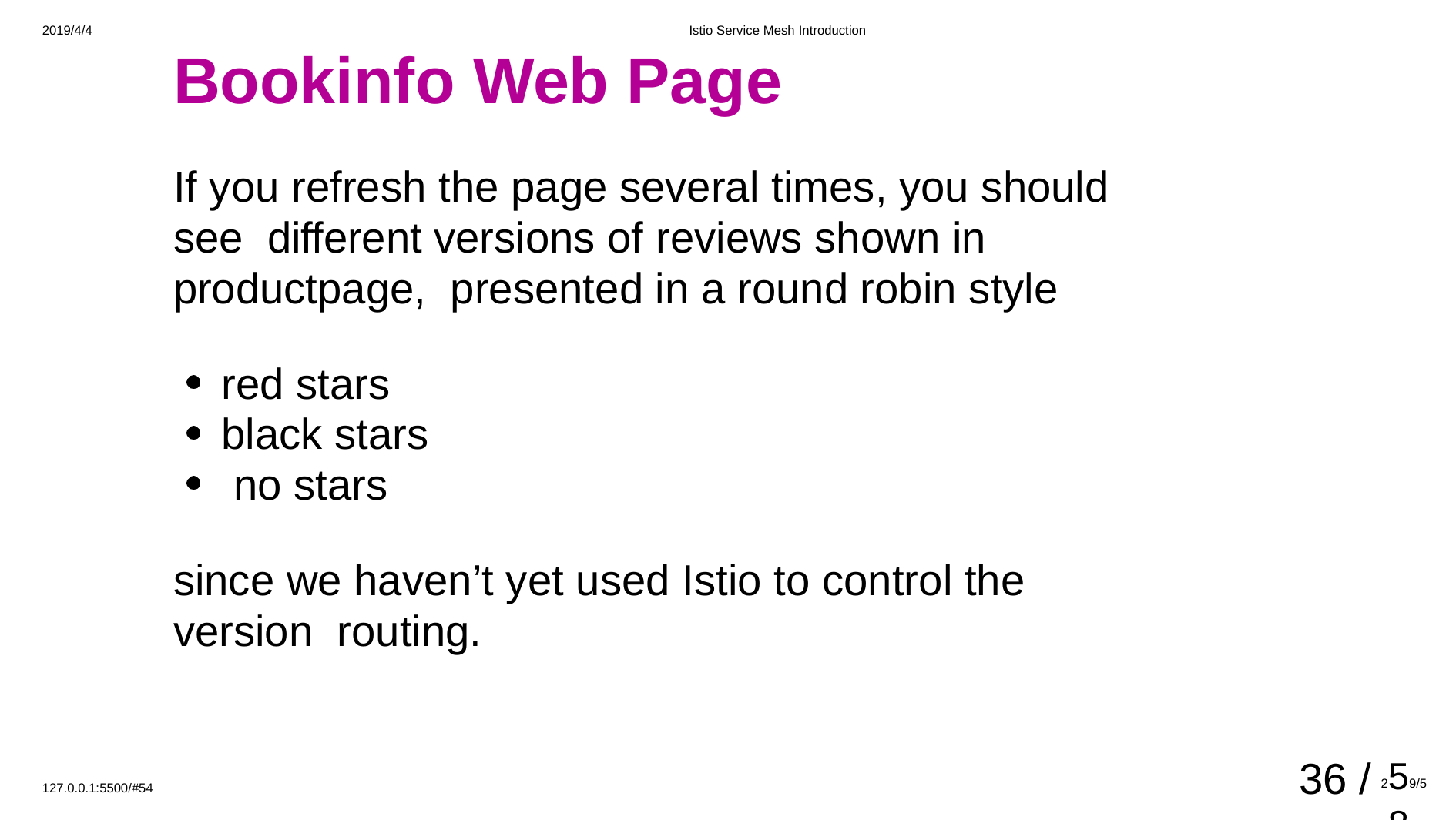

2019/4/4
Istio Service Mesh Introduction
# Bookinfo Web Page
If you refresh the page several times, you should see  different versions of reviews shown in productpage,  presented in a round robin style

red stars  black stars  no stars

since we haven’t yet used Istio to control the version  routing.

36 /
259/588
127.0.0.1:5500/#54